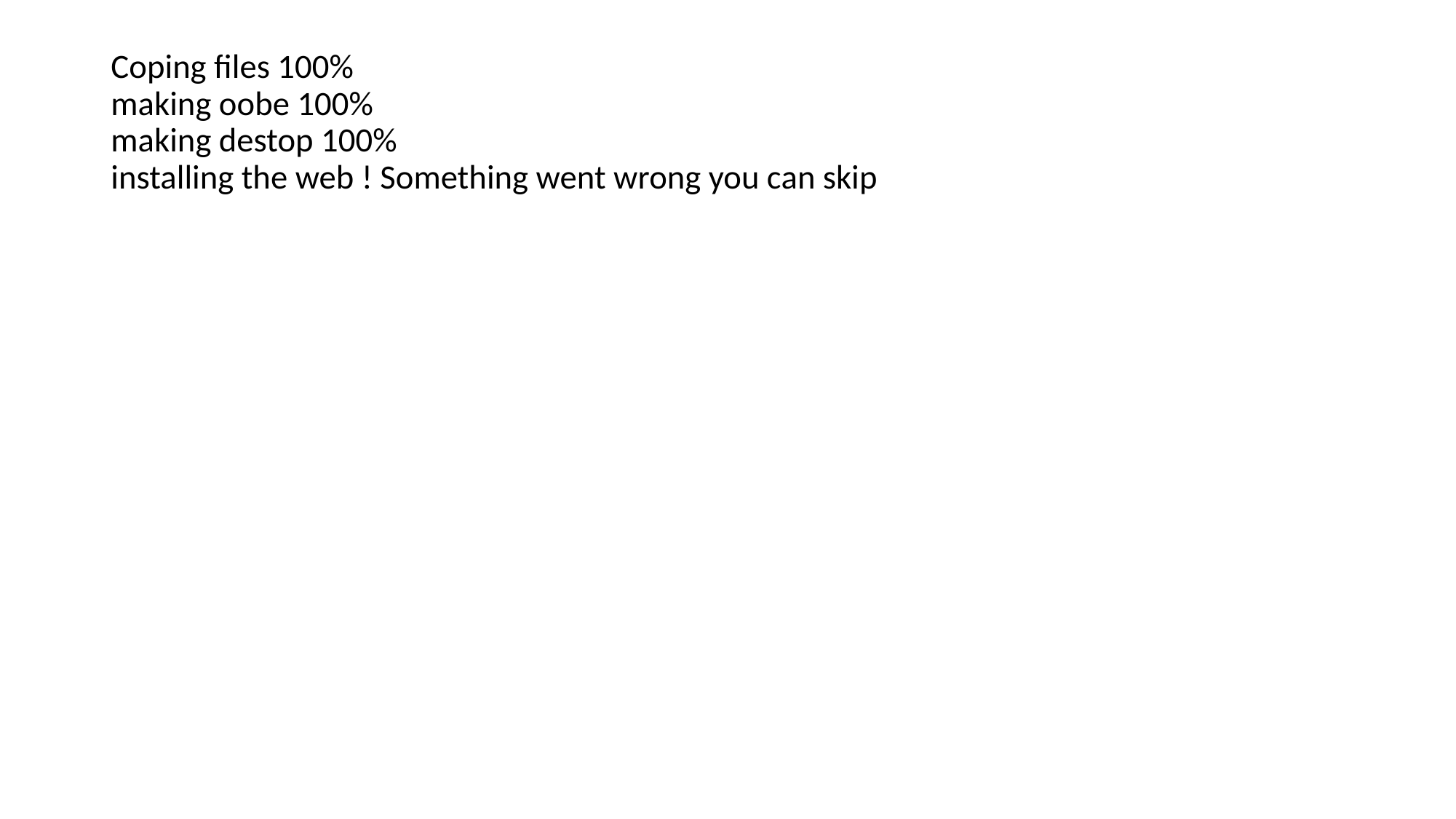

# Coping files 100% making oobe 100% making destop 100% installing the web ! Something went wrong you can skip